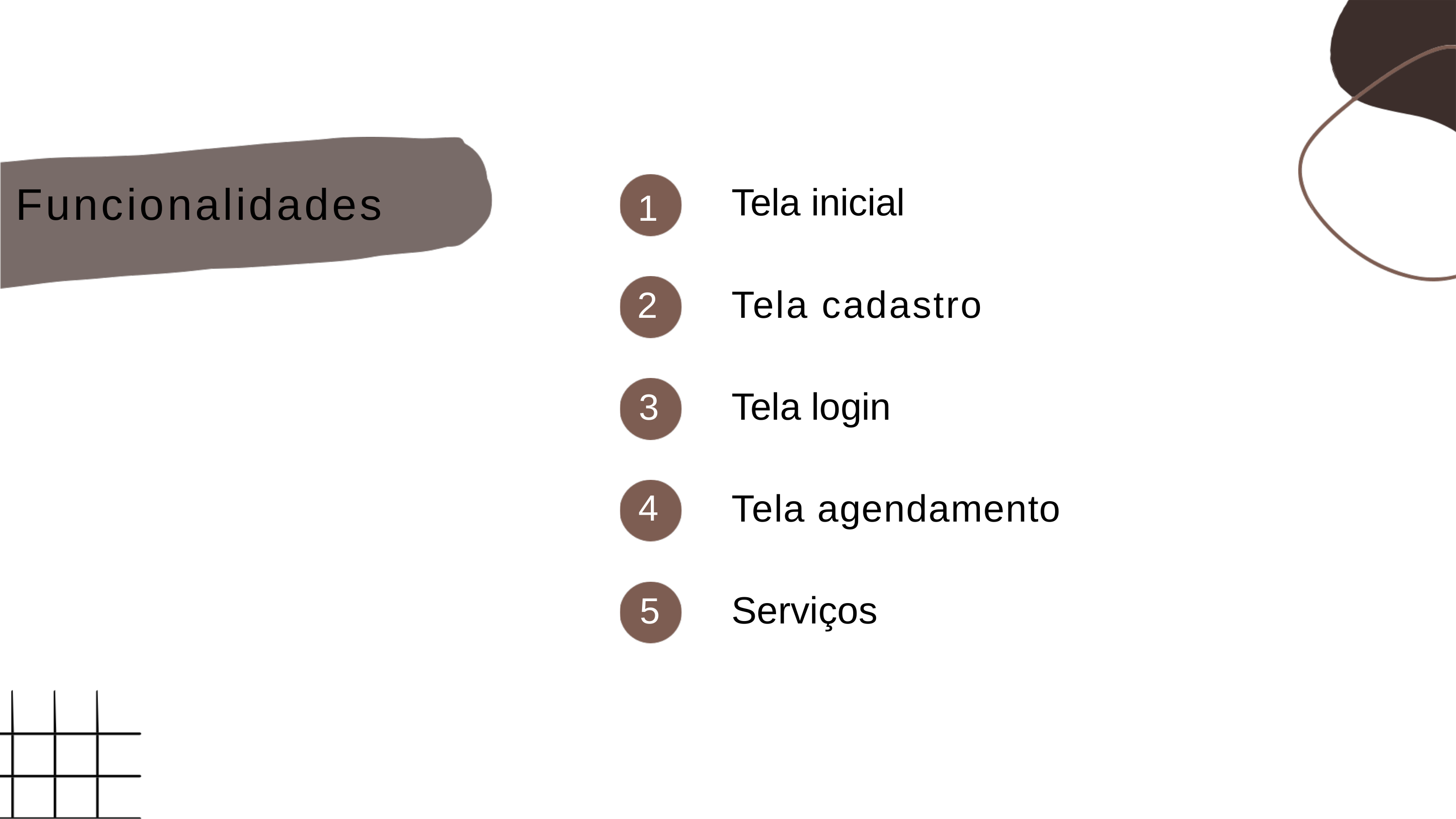

Funcionalidades
Tela inicial
1

Tela cadastro
2

Tela login
3

Tela agendamento
4

Serviços

5